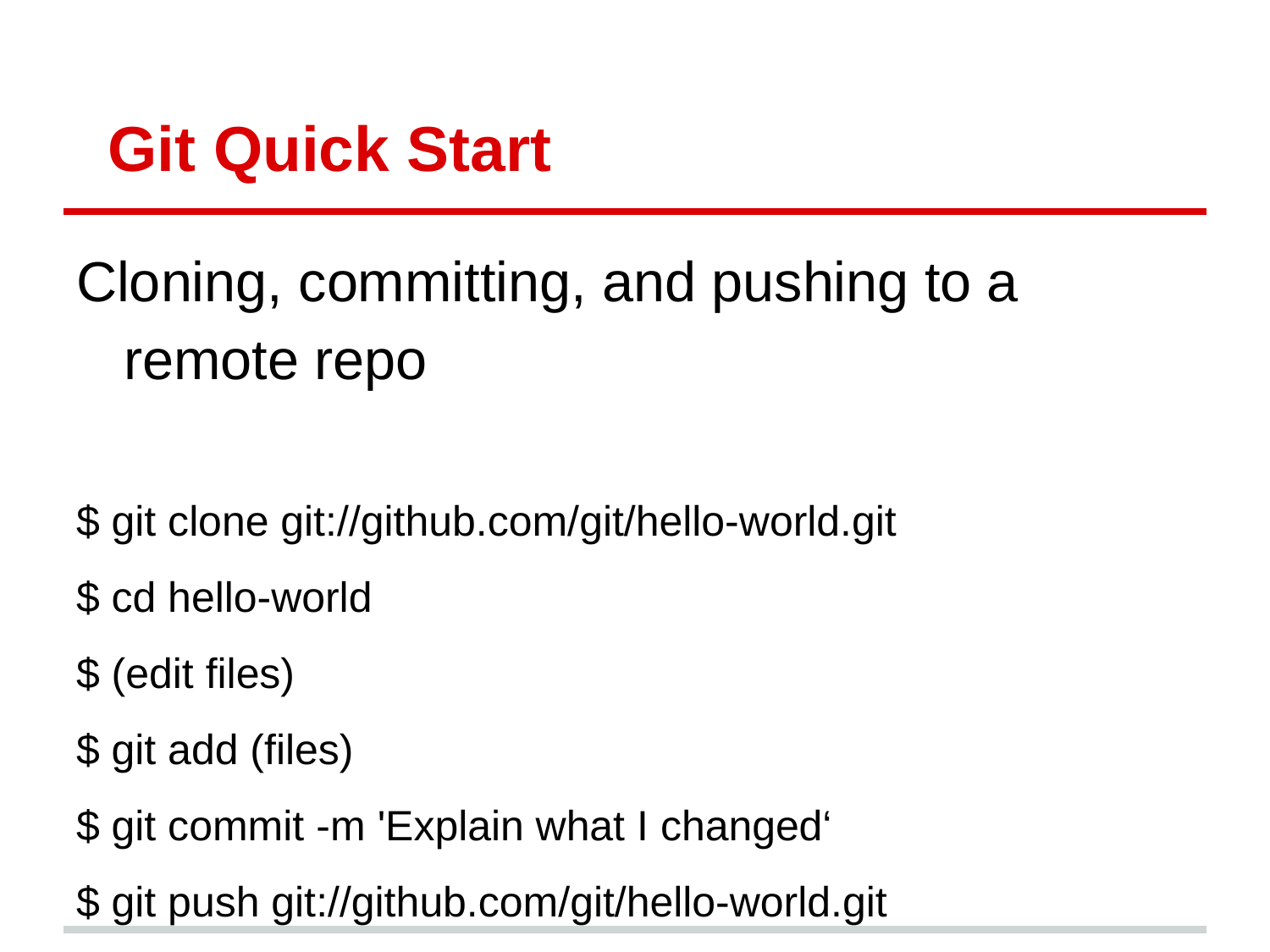

# Git Quick Start
Cloning, committing, and pushing to a remote repo

$ git clone git://github.com/git/hello-world.git
$ cd hello-world
$ (edit files)
$ git add (files)
$ git commit -m 'Explain what I changed‘
$ git push git://github.com/git/hello-world.git